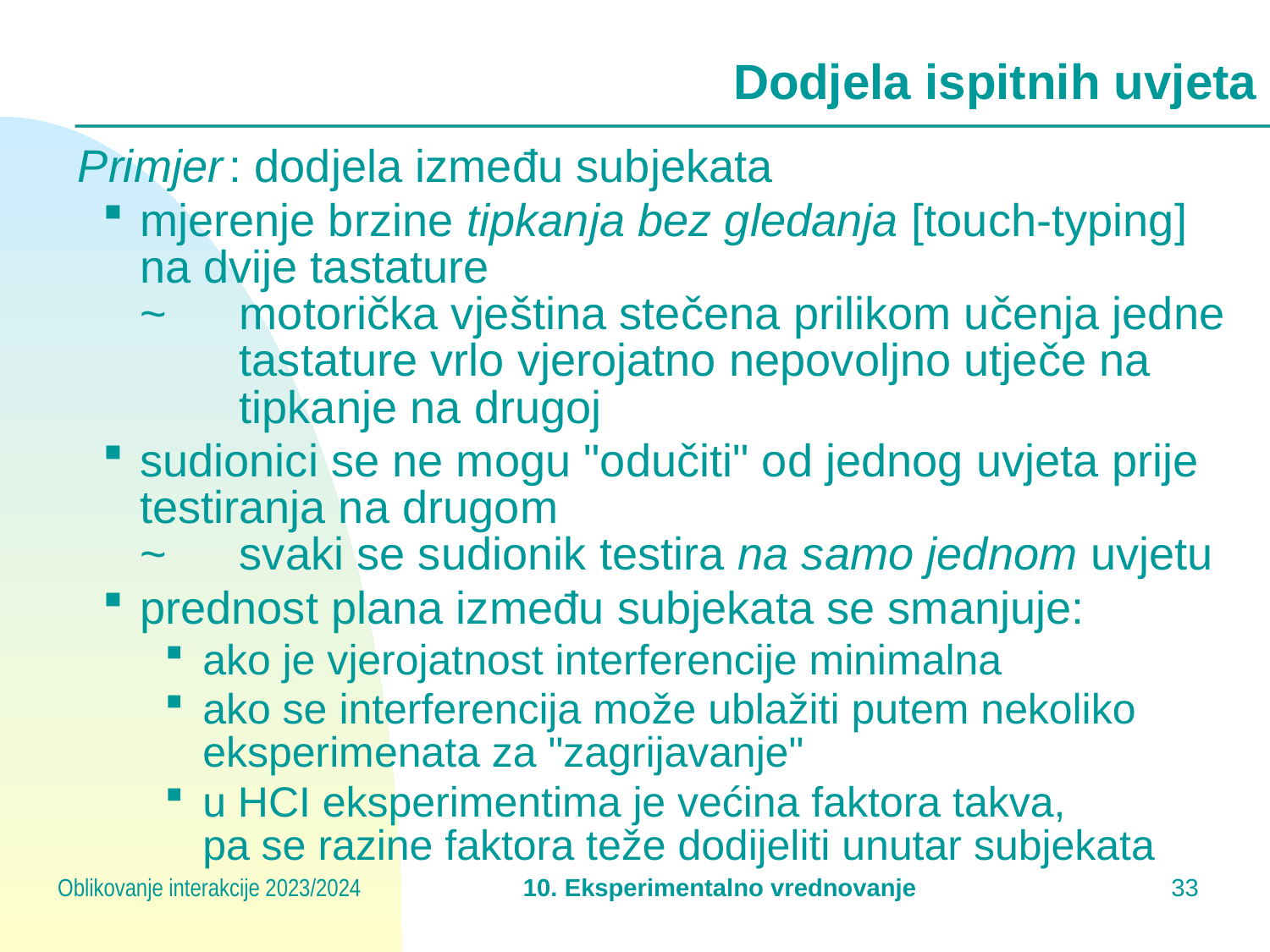

# Dodjela ispitnih uvjeta
Primjer : dodjela između subjekata
mjerenje brzine tipkanja bez gledanja [touch-typing]
na dvije tastature
~	motorička vještina stečena prilikom učenja jedne 	tastature vrlo vjerojatno nepovoljno utječe na 	tipkanje na drugoj
sudionici se ne mogu "odučiti" od jednog uvjeta prije testiranja na drugom
~	svaki se sudionik testira na samo jednom uvjetu
prednost plana između subjekata se smanjuje:
ako je vjerojatnost interferencije minimalna
ako se interferencija može ublažiti putem nekoliko eksperimenata za "zagrijavanje"
u HCI eksperimentima je većina faktora takva,
pa se razine faktora teže dodijeliti unutar subjekata
Oblikovanje interakcije 2023/2024
10. Eksperimentalno vrednovanje
33